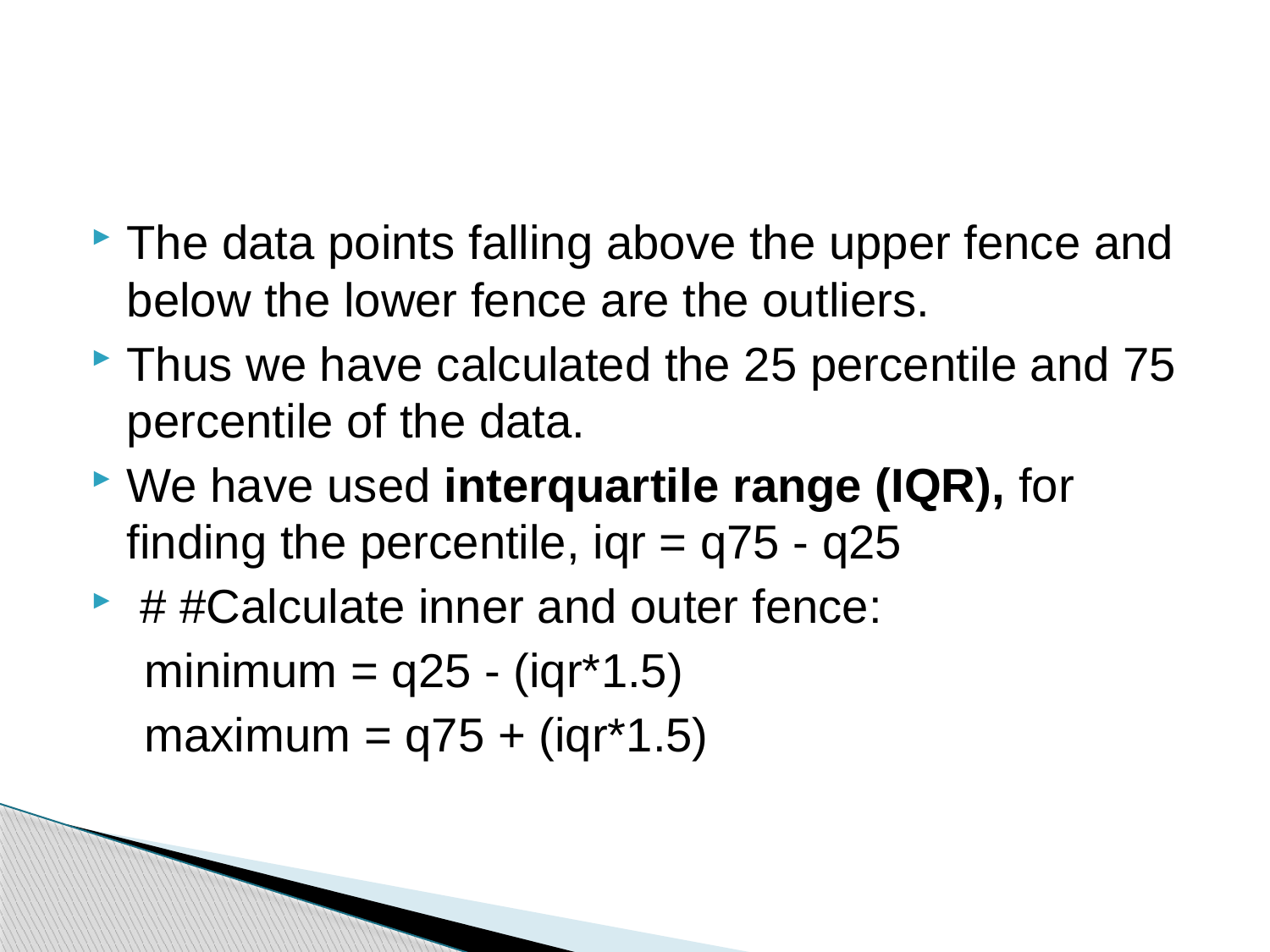

#
The data points falling above the upper fence and below the lower fence are the outliers.
Thus we have calculated the 25 percentile and 75 percentile of the data.
We have used interquartile range (IQR), for finding the percentile, iqr = q75 - q25
 # #Calculate inner and outer fence:
    minimum = q25 - (iqr*1.5)
    maximum = q75 + (iqr*1.5)